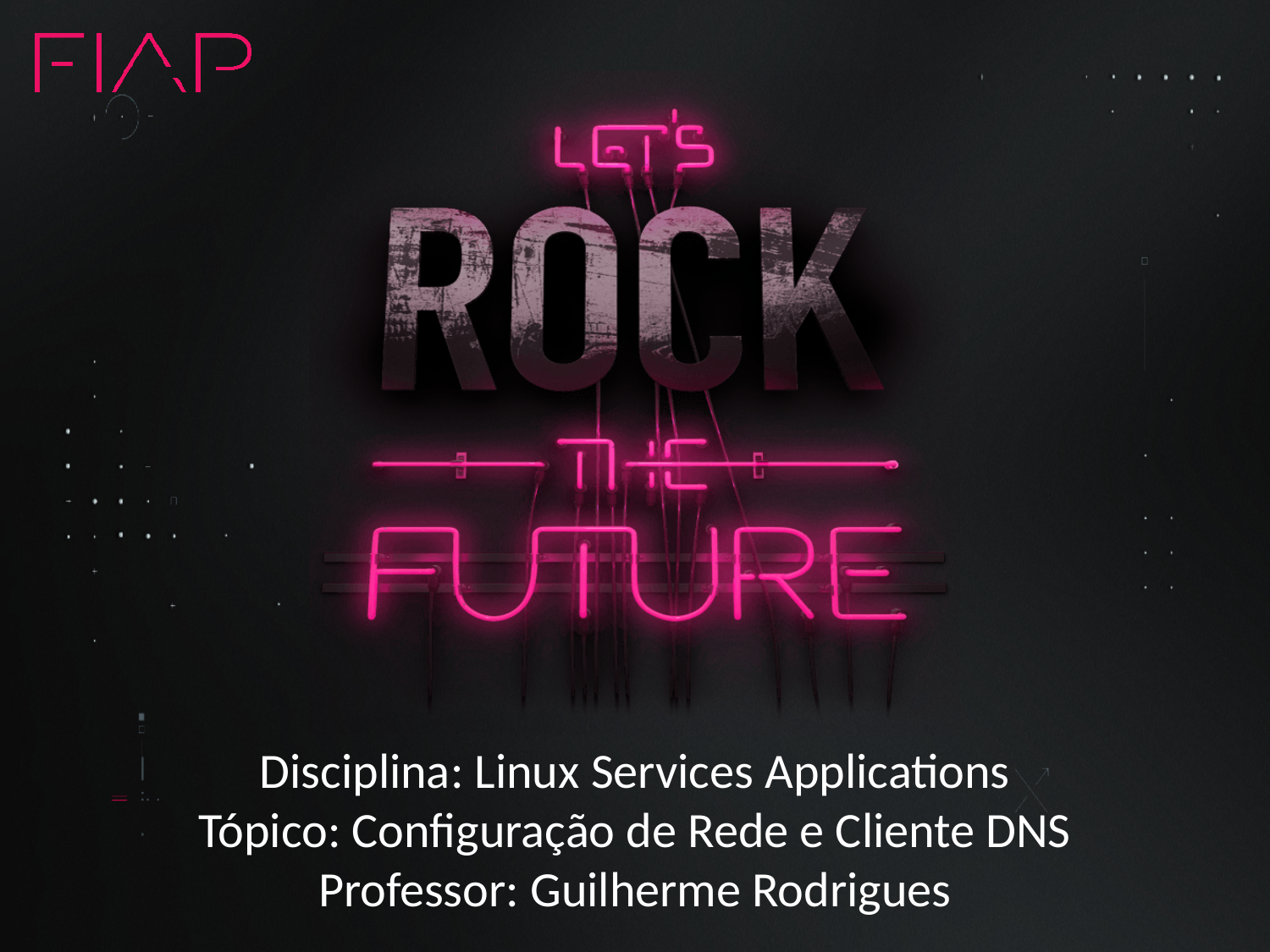

Disciplina: Linux Services Applications
Tópico: Configuração de Rede e Cliente DNS
Professor: Guilherme Rodrigues